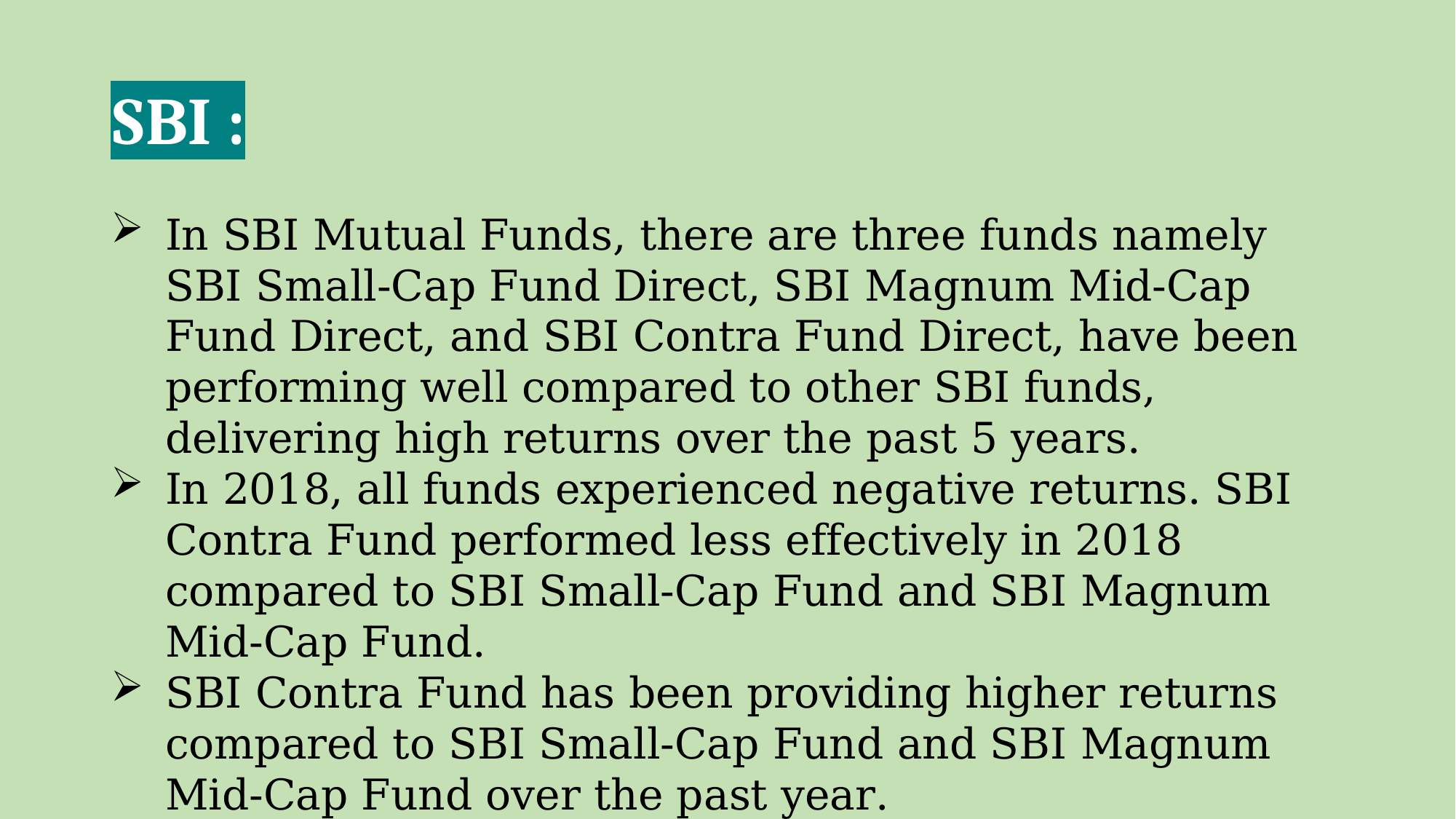

# SBI :
In SBI Mutual Funds, there are three funds namely SBI Small-Cap Fund Direct, SBI Magnum Mid-Cap Fund Direct, and SBI Contra Fund Direct, have been performing well compared to other SBI funds, delivering high returns over the past 5 years.
In 2018, all funds experienced negative returns. SBI Contra Fund performed less effectively in 2018 compared to SBI Small-Cap Fund and SBI Magnum Mid-Cap Fund.
SBI Contra Fund has been providing higher returns compared to SBI Small-Cap Fund and SBI Magnum Mid-Cap Fund over the past year.